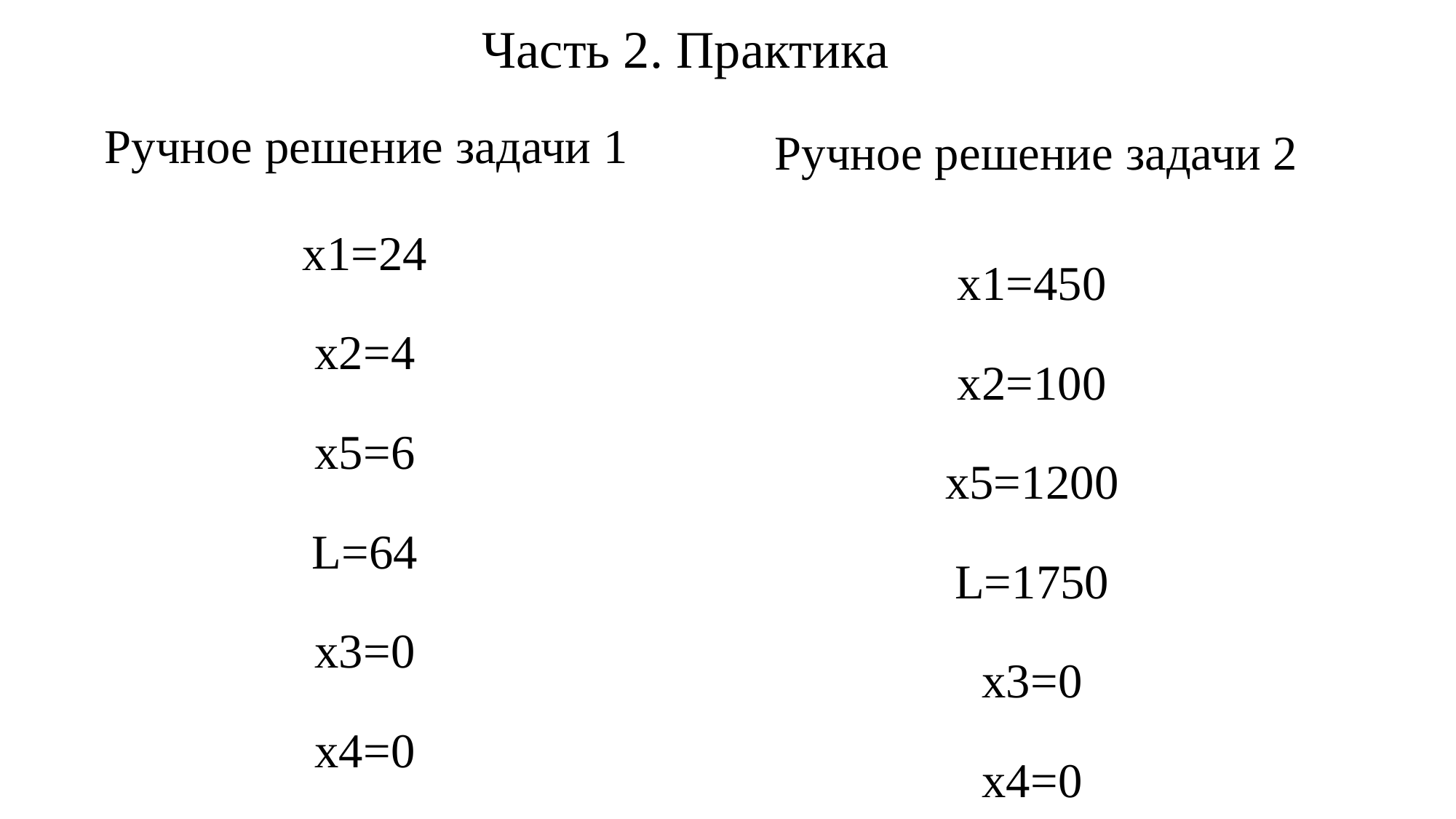

Часть 2. Практика
Ручное решение задачи 1
Ручное решение задачи 2
x1=24
x2=4
x5=6
L=64
x3=0
x4=0
x1=450
x2=100
x5=1200
L=1750
x3=0
x4=0